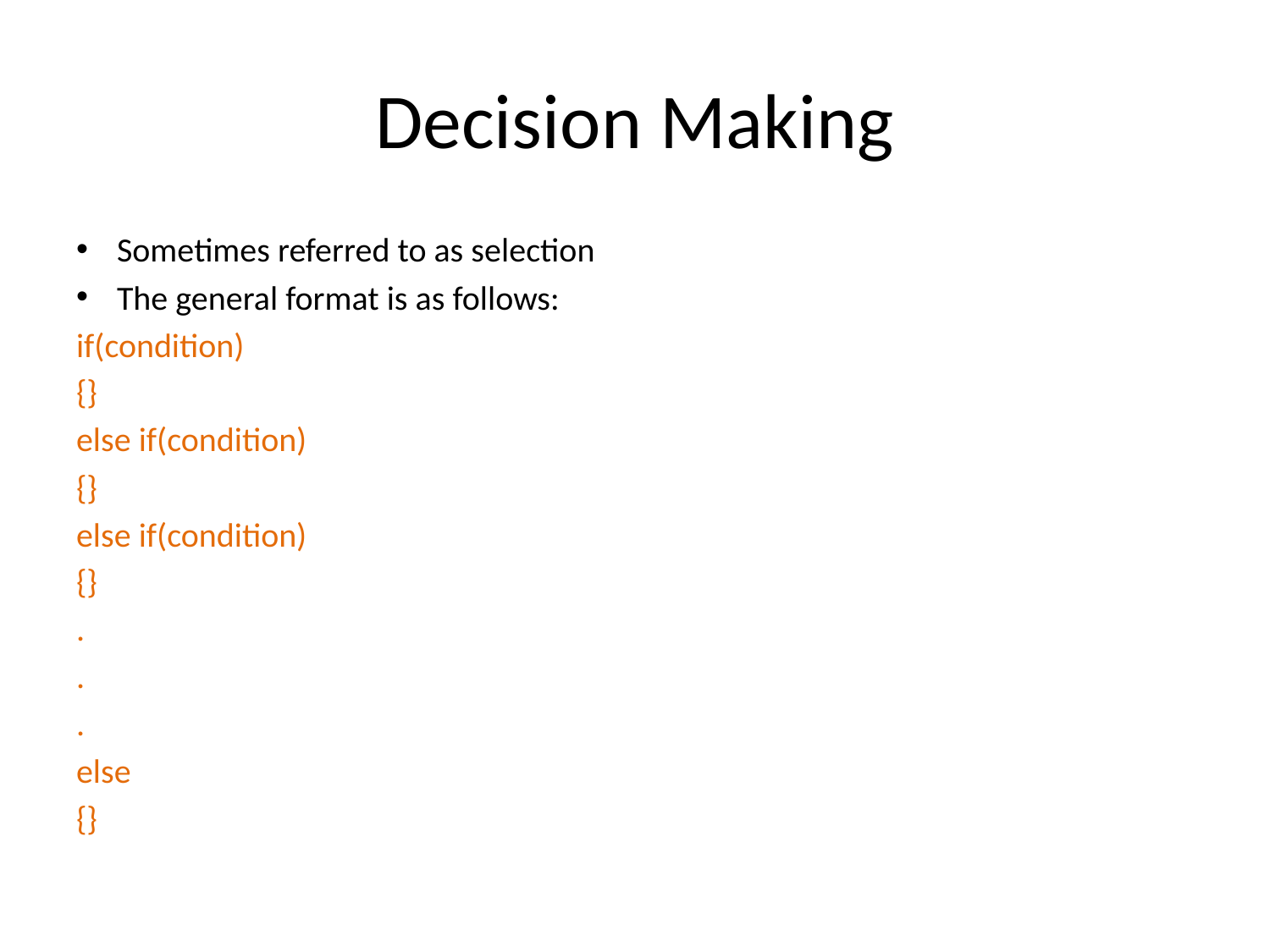

# Decision Making
Sometimes referred to as selection
The general format is as follows:
if(condition)
{}
else if(condition)
{}
else if(condition)
{}
.
.
.
else
{}